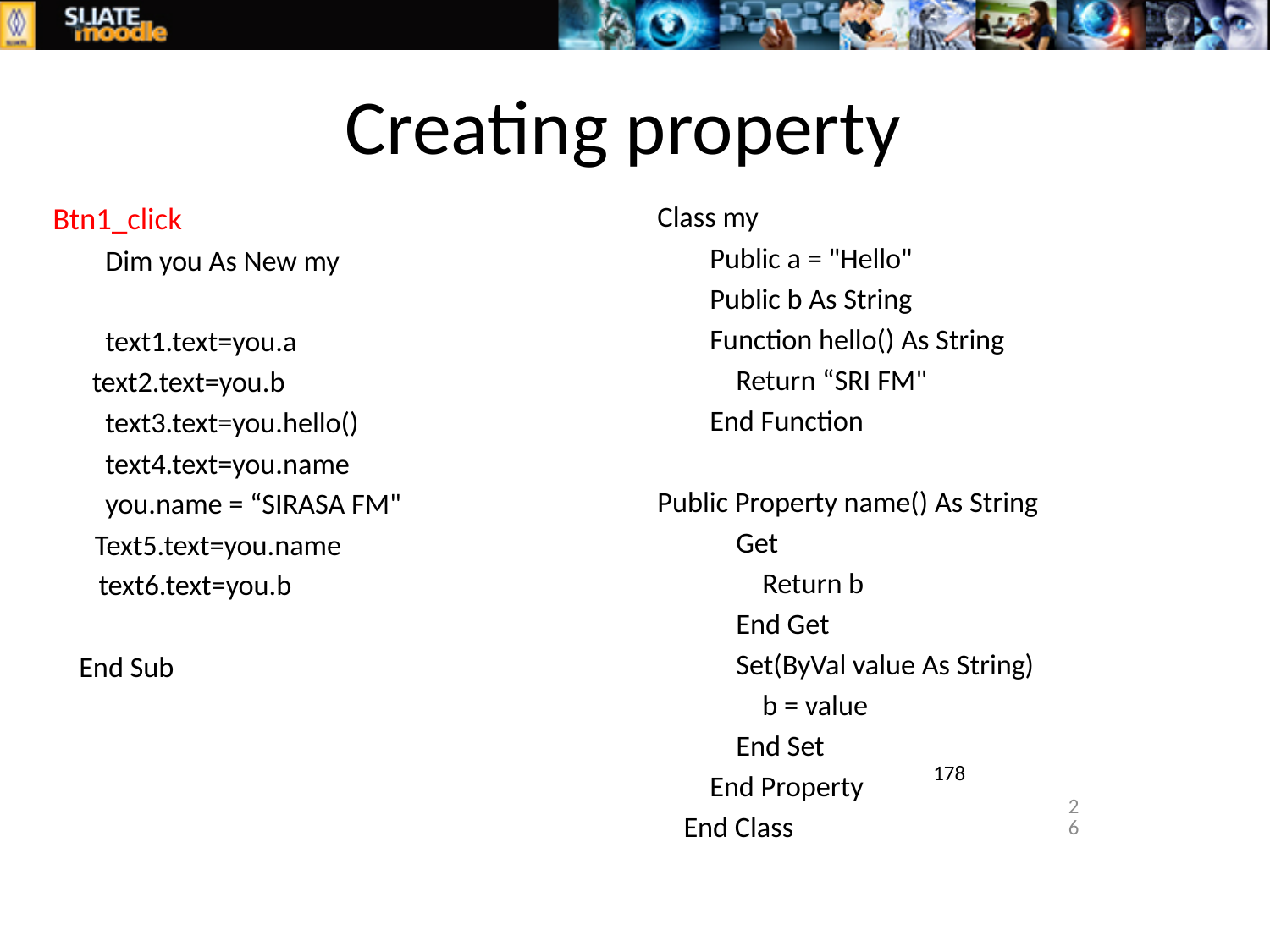

# Creating property
Btn1_click
        Dim you As New my

        text1.text=you.a
      text2.text=you.b
        text3.text=you.hello()
        text4.text=you.name
        you.name = “SIRASA FM"
	Text5.text=you.name
       text6.text=you.b

    End Sub

Class my
        Public a = "Hello"
        Public b As String
        Function hello() As String
            Return “SRI FM"
        End Function

Public Property name() As String
            Get
                Return b
            End Get
            Set(ByVal value As String)
                b = value
            End Set
        End Property
    End Class

178
26